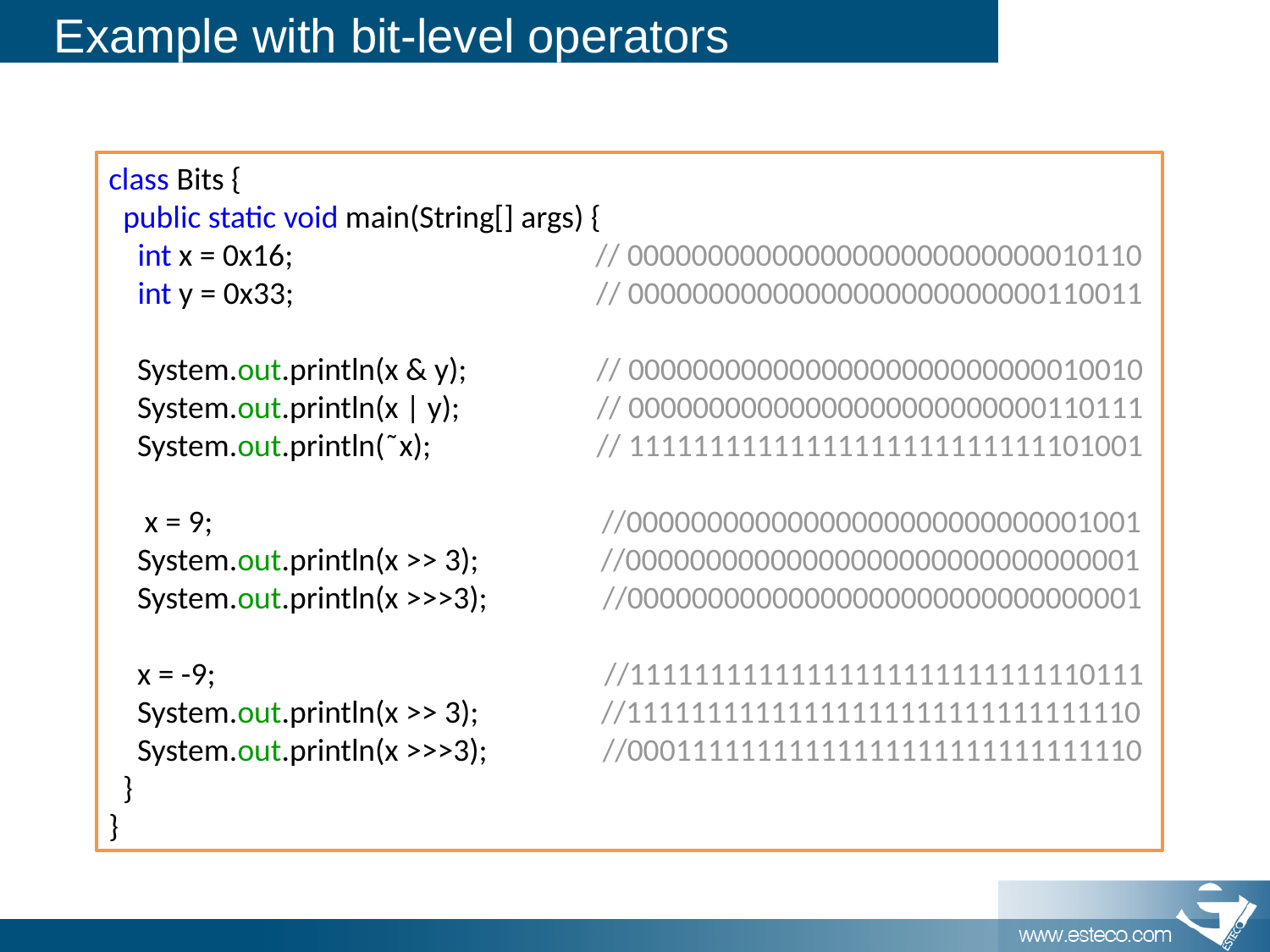

# Example with bit-level operators
class Bits {
  public static void main(String[] args) {
    int x = 0x16;                                          // 00000000000000000000000000010110
    int y = 0x33;                                          // 00000000000000000000000000110011
    System.out.println(x & y);                  // 00000000000000000000000000010010
    System.out.println(x | y);                   // 00000000000000000000000000110111
    System.out.println(˜x);                       // 11111111111111111111111111101001
     x = 9;                                                      //00000000000000000000000000001001
    System.out.println(x >> 3);                 //00000000000000000000000000000001
    System.out.println(x >>>3);                //00000000000000000000000000000001
    x = -9;                                                      //11111111111111111111111111110111
    System.out.println(x >> 3);                 //11111111111111111111111111111110
    System.out.println(x >>>3);                //00011111111111111111111111111110
  }
}